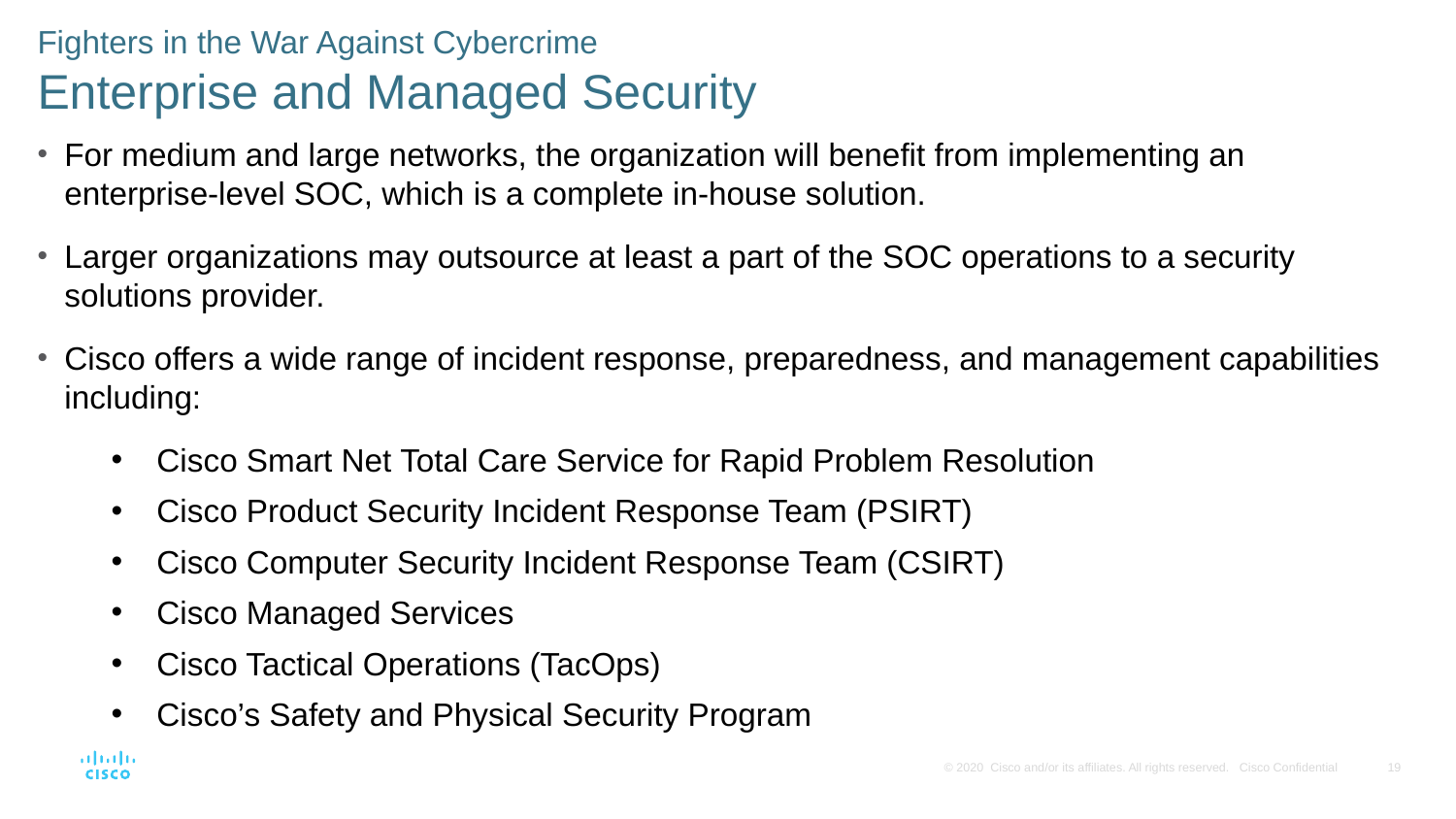

Fighters in the War Against Cybercrime
Enterprise and Managed Security
For medium and large networks, the organization will benefit from implementing an enterprise-level SOC, which is a complete in-house solution.
Larger organizations may outsource at least a part of the SOC operations to a security solutions provider.
Cisco offers a wide range of incident response, preparedness, and management capabilities including:
Cisco Smart Net Total Care Service for Rapid Problem Resolution
Cisco Product Security Incident Response Team (PSIRT)
Cisco Computer Security Incident Response Team (CSIRT)
Cisco Managed Services
Cisco Tactical Operations (TacOps)
Cisco’s Safety and Physical Security Program